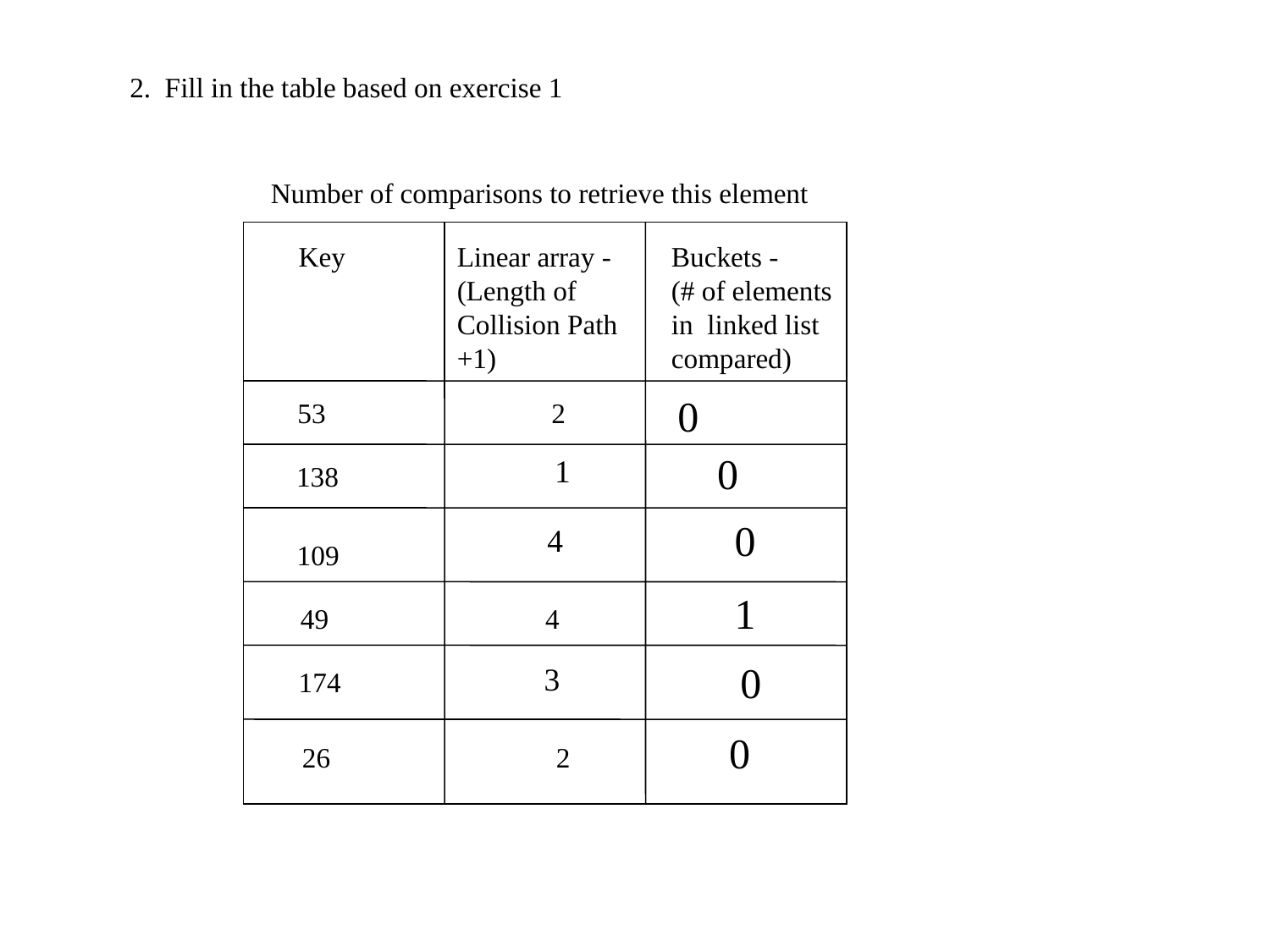

2.  Fill in the table based on exercise 1
Number of comparisons to retrieve this element

Key
Linear array -
(Length of
Collision Path +1)
Buckets -
(# of elements
in  linked list
compared)

0
53		2
0

1
138
0

4
109
1

49                               4

0
3
174

0
26		2